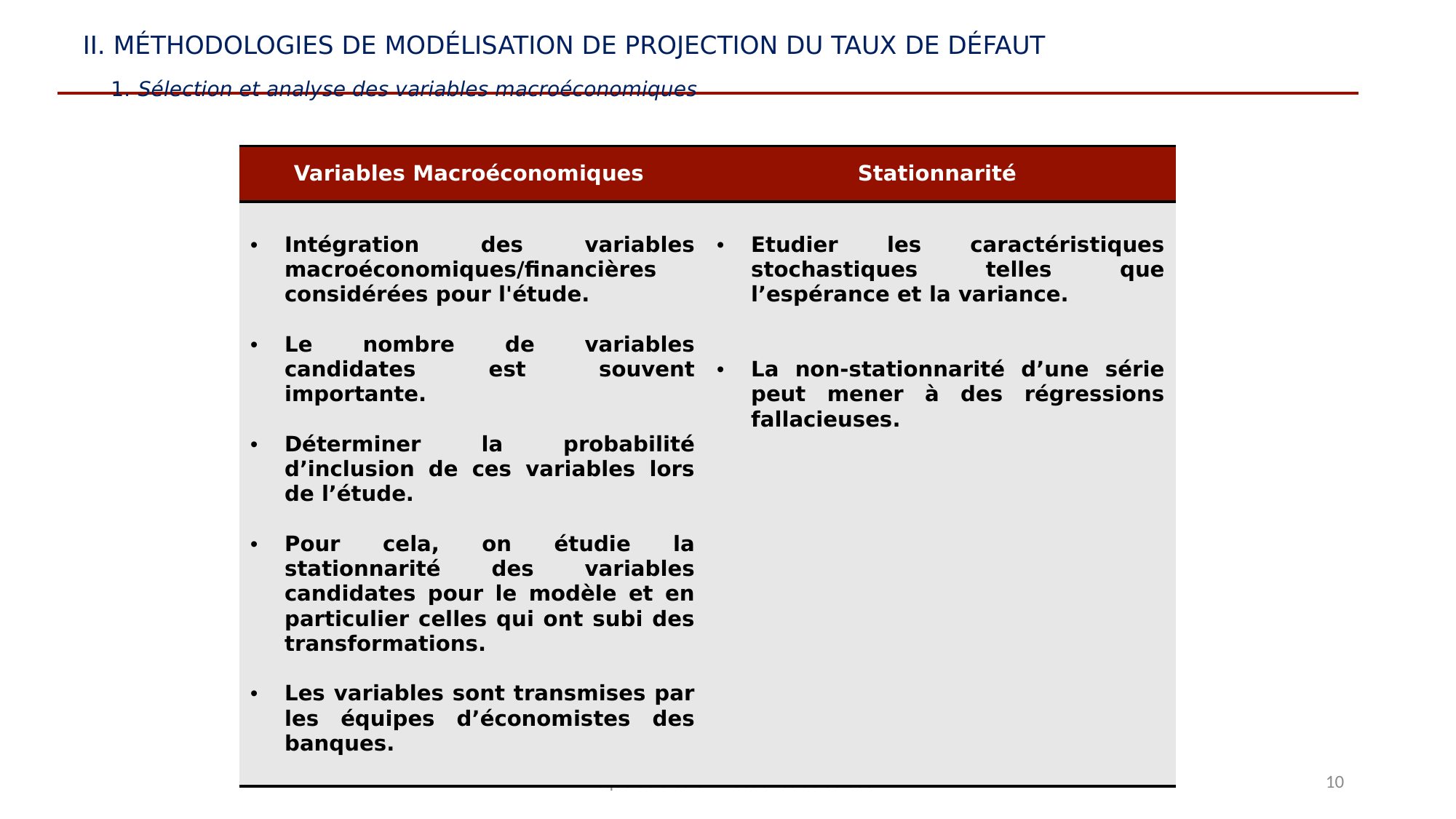

II. Méthodologies de modélisation de projection du taux de défaut
       1. Sélection et analyse des variables macroéconomiques

| Variables Macroéconomiques | Stationnarité |
| --- | --- |
| Intégration des variables macroéconomiques/financières considérées pour l'étude. Le nombre de variables candidates est souvent importante. Déterminer la probabilité d’inclusion de ces variables lors de l’étude. Pour cela, on étudie la stationnarité des variables candidates pour le modèle et en particulier celles qui ont subi des transformations. Les variables sont transmises par les équipes d’économistes des banques. | Etudier les caractéristiques stochastiques telles que l’espérance et la variance. La non-stationnarité d’une série peut mener à des régressions fallacieuses. |
Risque de crédit - Probabilité de défaut
10